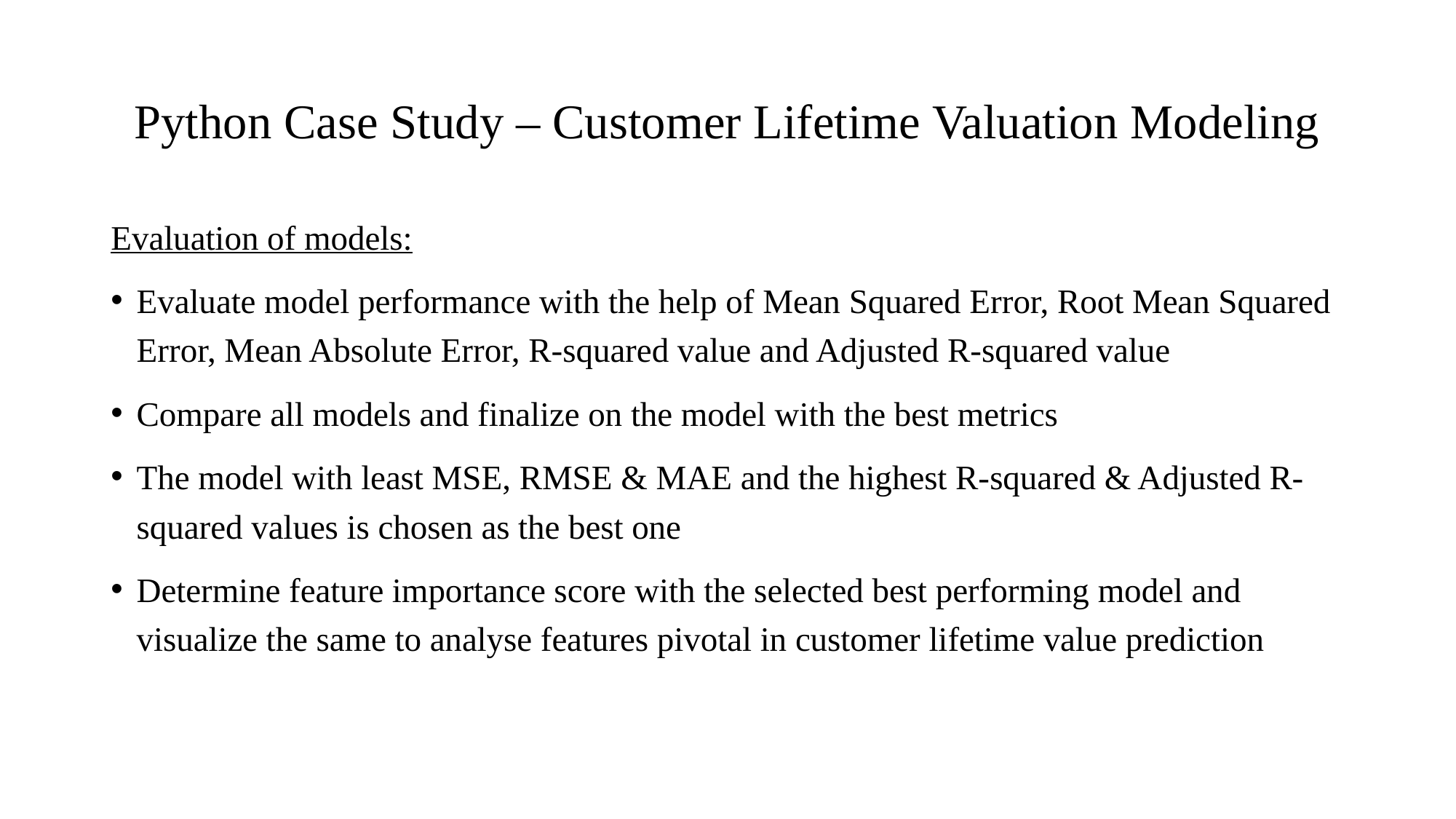

# Python Case Study – Customer Lifetime Valuation Modeling
Evaluation of models:
Evaluate model performance with the help of Mean Squared Error, Root Mean Squared Error, Mean Absolute Error, R-squared value and Adjusted R-squared value
Compare all models and finalize on the model with the best metrics
The model with least MSE, RMSE & MAE and the highest R-squared & Adjusted R-squared values is chosen as the best one
Determine feature importance score with the selected best performing model and visualize the same to analyse features pivotal in customer lifetime value prediction